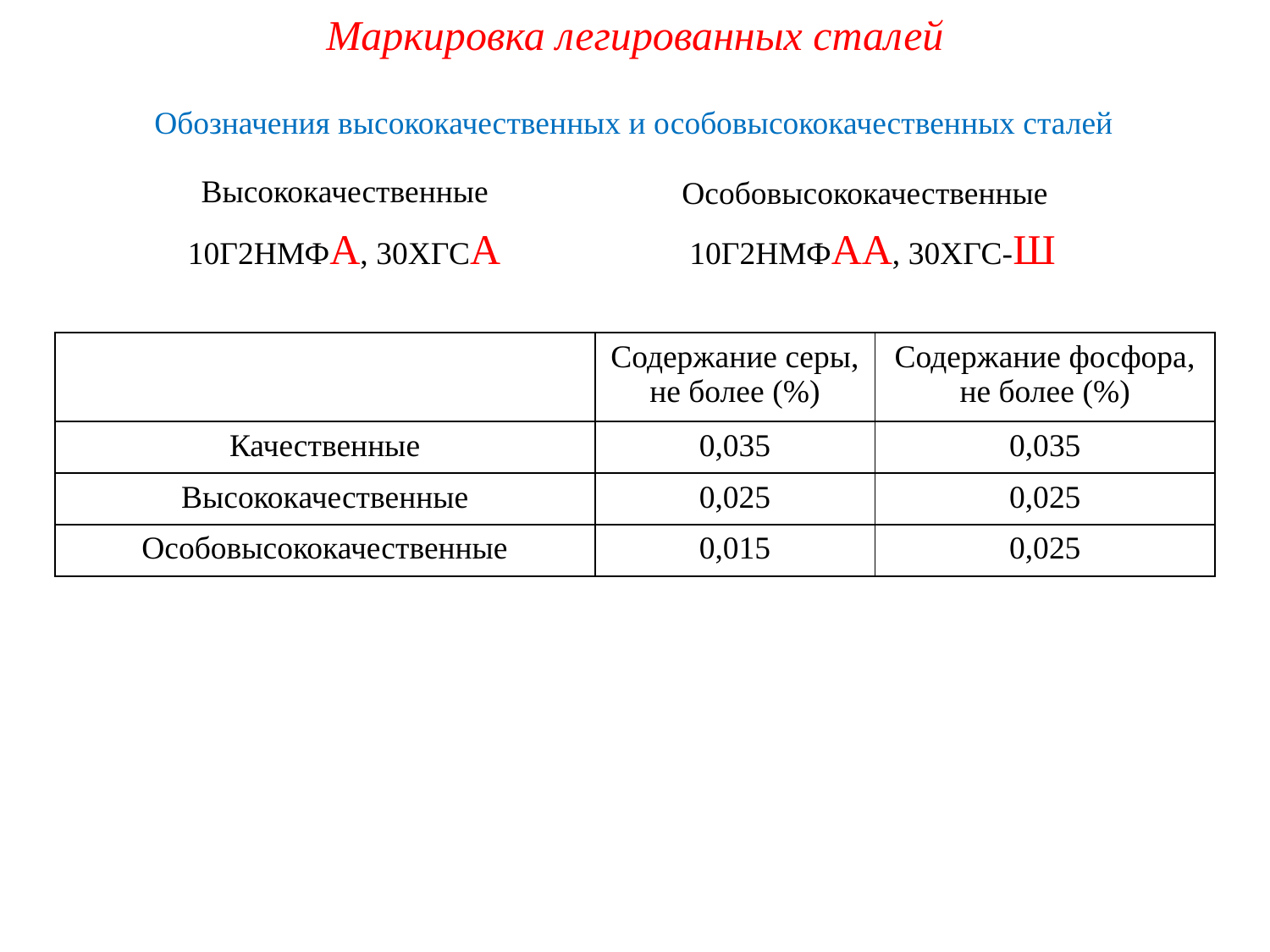

Маркировка легированных сталей
Обозначения высококачественных и особовысококачественных сталей
Высококачественные
Особовысококачественные
10Г2НМФА, 30ХГСА
10Г2НМФАА, 30ХГС-Ш
|  | Содержание серы, не более (%) | Содержание фосфора, не более (%) |
| --- | --- | --- |
| Качественные | 0,035 | 0,035 |
| Высококачественные | 0,025 | 0,025 |
| Особовысококачественные | 0,015 | 0,025 |